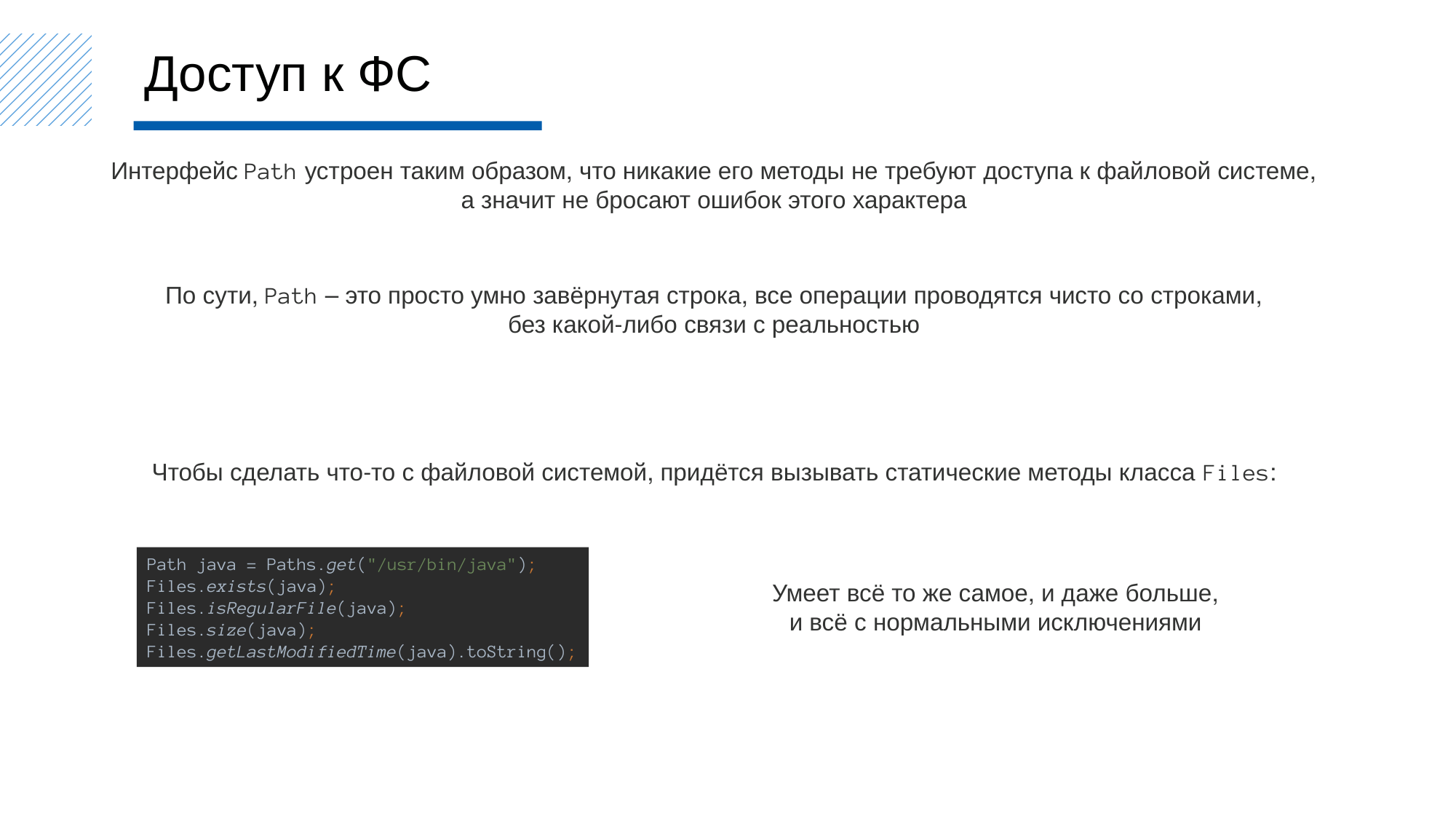

Доступ к ФС
Интерфейс Path устроен таким образом, что никакие его методы не требуют доступа к файловой системе,
а значит не бросают ошибок этого характера
По сути, Path – это просто умно завёрнутая строка, все операции проводятся чисто со строками,
без какой-либо связи с реальностью
Чтобы сделать что-то с файловой системой, придётся вызывать статические методы класса Files:
Path java = Paths.get("/usr/bin/java");
Files.exists(java);
Files.isRegularFile(java);
Files.size(java);
Files.getLastModifiedTime(java).toString();
Умеет всё то же самое, и даже больше,
и всё с нормальными исключениями